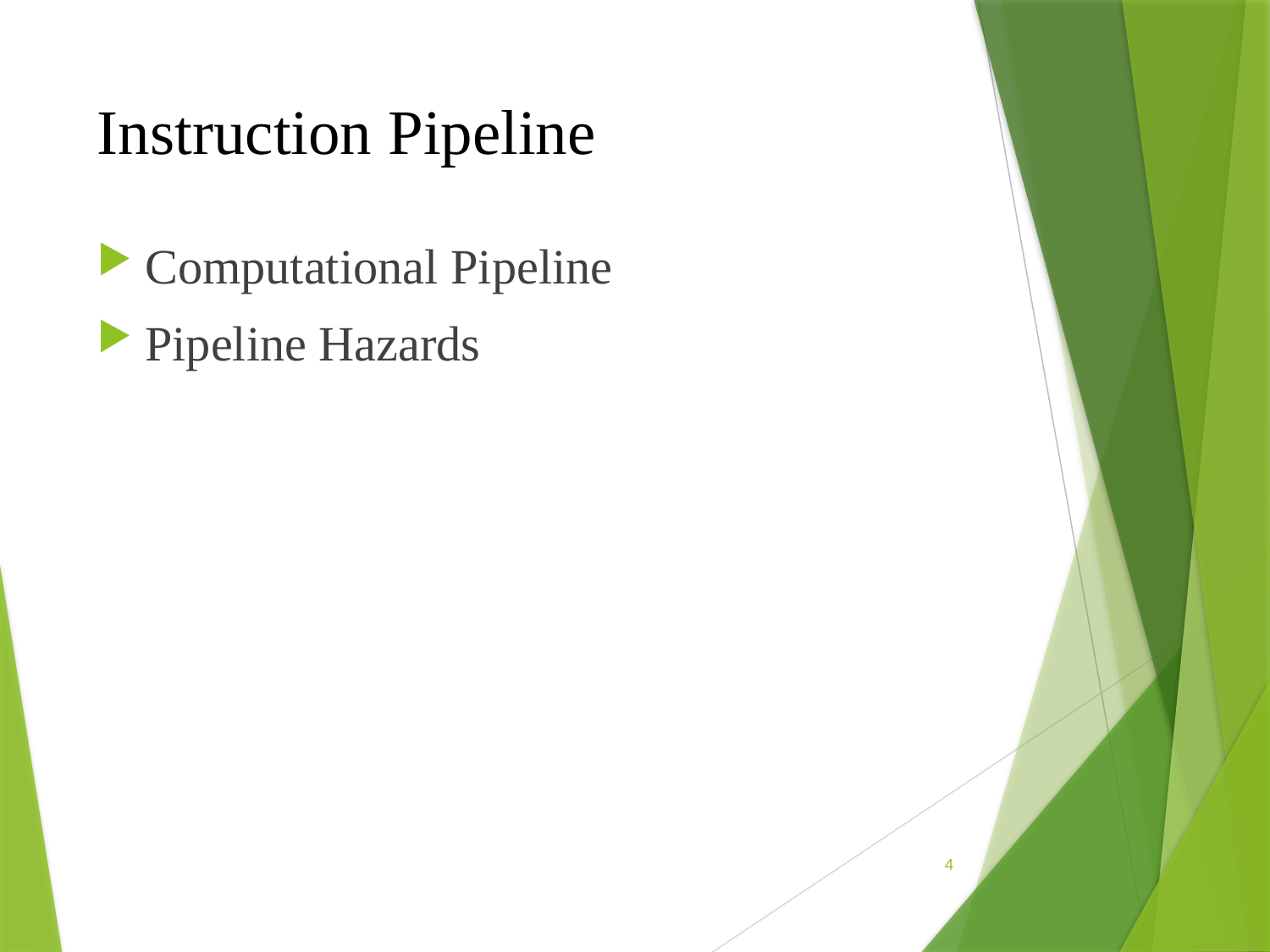

# Instruction Pipeline
Computational Pipeline
Pipeline Hazards

4